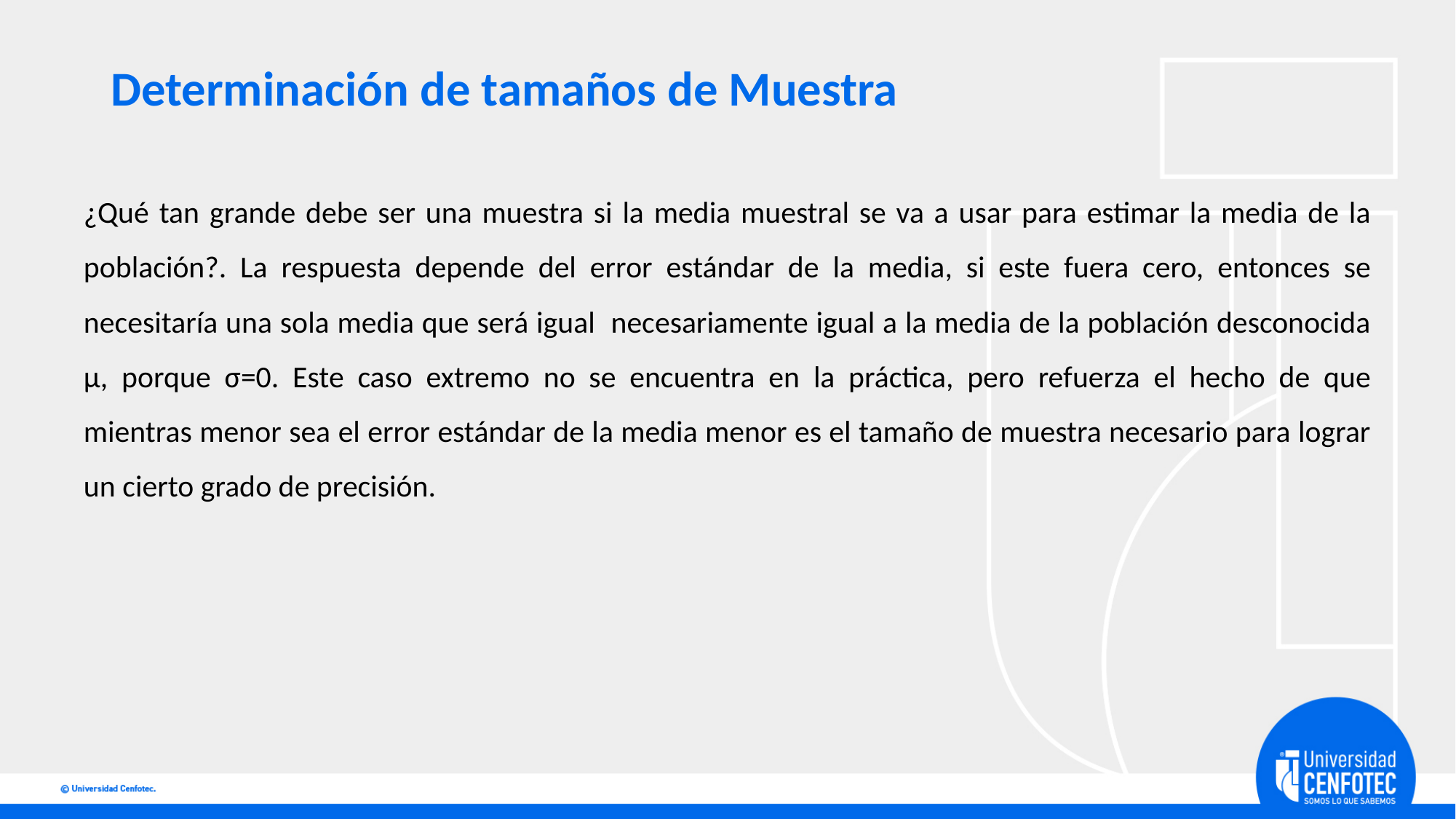

# Determinación de tamaños de Muestra
¿Qué tan grande debe ser una muestra si la media muestral se va a usar para estimar la media de la población?. La respuesta depende del error estándar de la media, si este fuera cero, entonces se necesitaría una sola media que será igual  necesariamente igual a la media de la población desconocida µ, porque σ=0. Este caso extremo no se encuentra en la práctica, pero refuerza el hecho de que mientras menor sea el error estándar de la media menor es el tamaño de muestra necesario para lograr un cierto grado de precisión.